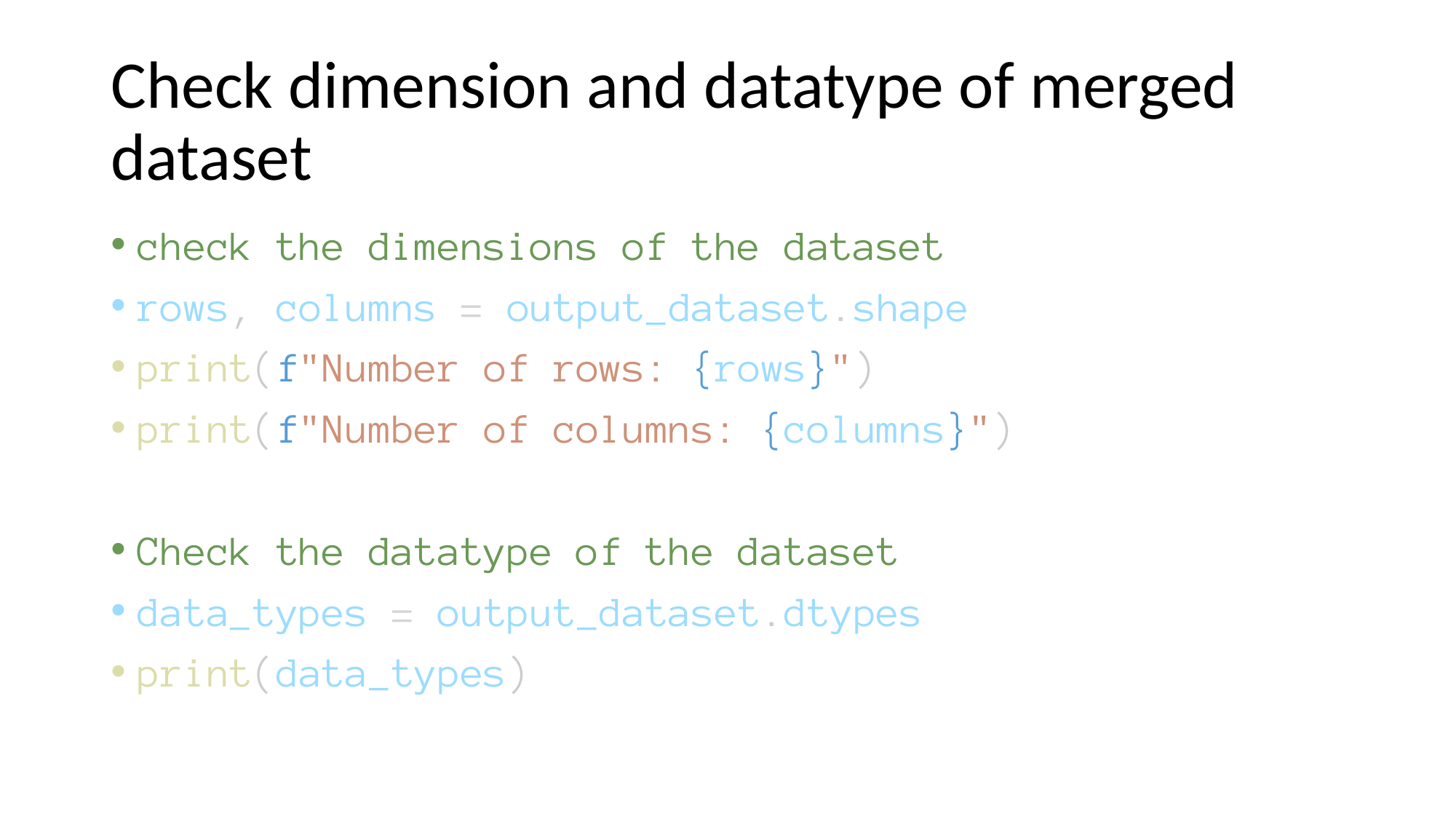

# Check dimension and datatype of merged dataset
check the dimensions of the dataset
rows, columns = output_dataset.shape
print(f"Number of rows: {rows}")
print(f"Number of columns: {columns}")

Check the datatype of the dataset
data_types = output_dataset.dtypes
print(data_types)